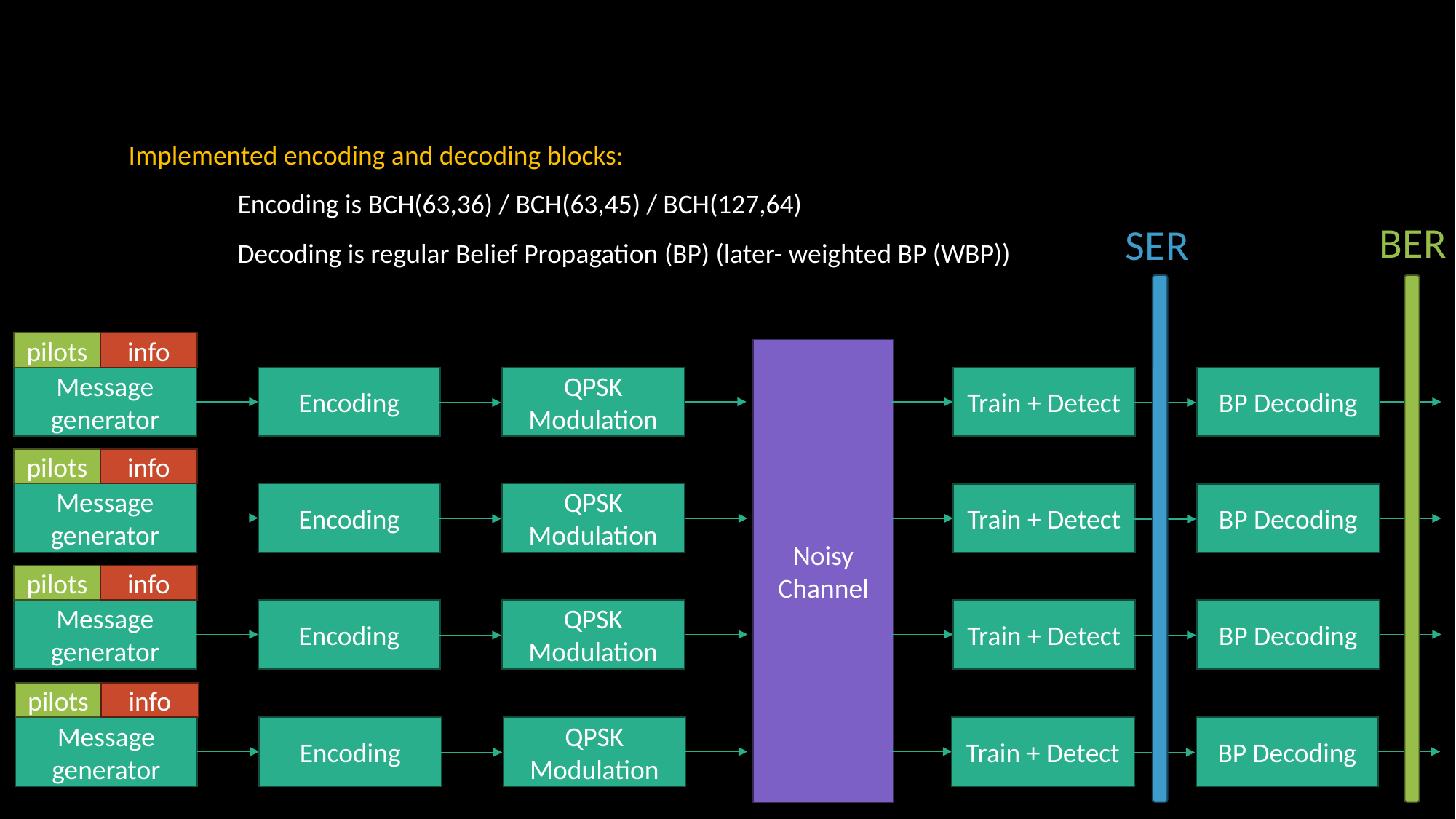

Implemented encoding and decoding blocks:
	Encoding is BCH(63,36) / BCH(63,45) / BCH(127,64)
	Decoding is regular Belief Propagation (BP) (later- weighted BP (WBP))

BER
SER

info
pilots
Noisy Channel
Message generator
Encoding
QPSK Modulation
Train + Detect
BP Decoding
info
pilots
Message generator
Encoding
QPSK Modulation
info
pilots
Message generator
Encoding
QPSK Modulation
info
pilots
Message generator
Encoding
QPSK Modulation
Train + Detect
BP Decoding
Train + Detect
BP Decoding
Train + Detect
BP Decoding